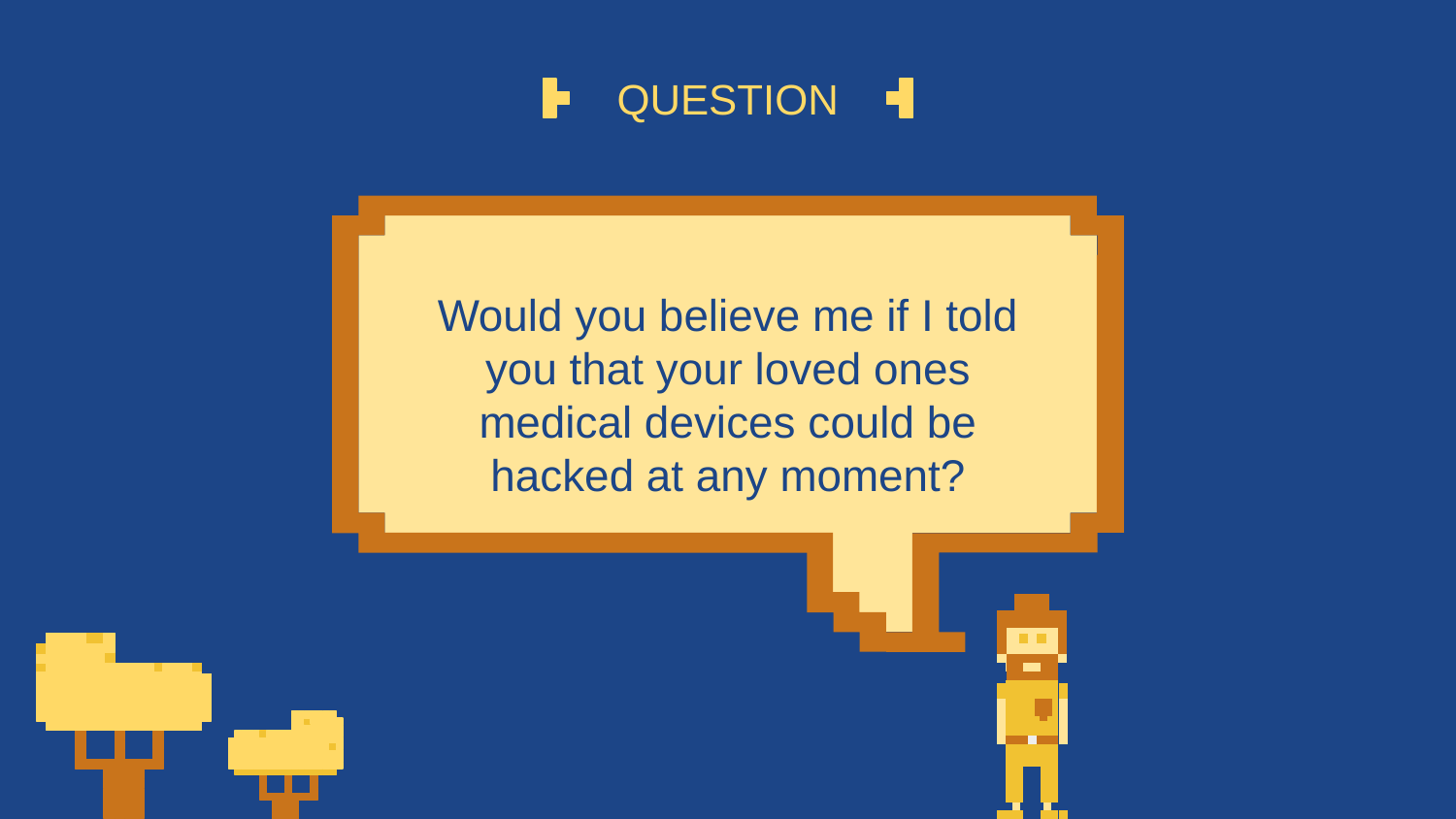

# QUESTION

Would you believe me if I told you that your loved ones medical devices could be hacked at any moment?